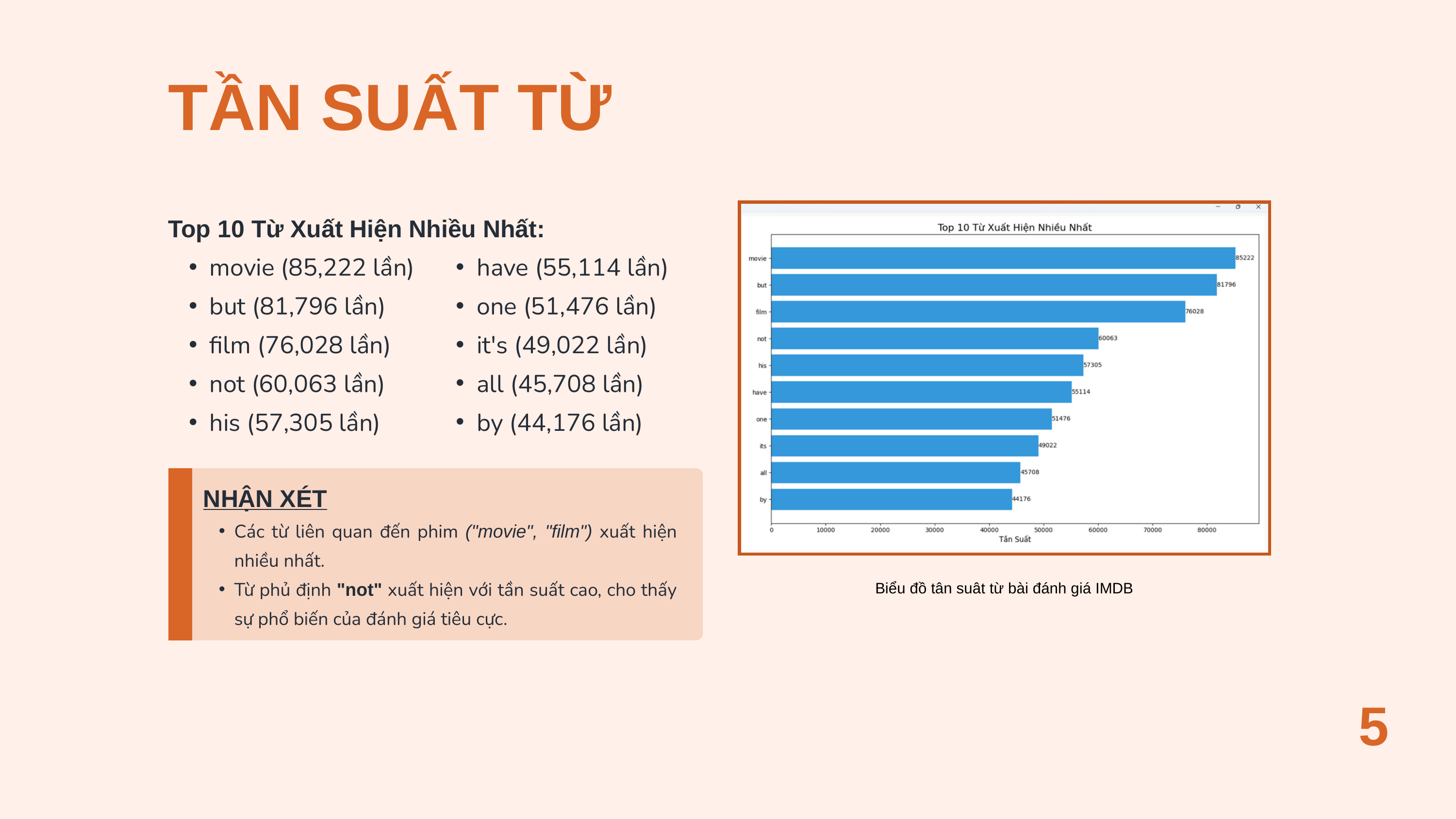

TẦN SUẤT TỪ

Top 10 Từ Xuất Hiện Nhiều Nhất:
movie (85,222 lần)
but (81,796 lần)
film (76,028 lần)
not (60,063 lần)
his (57,305 lần)
have (55,114 lần)
one (51,476 lần)
it's (49,022 lần)
all (45,708 lần)
by (44,176 lần)

NHẬN XÉT
Các từ liên quan đến phim ("movie", "film") xuất hiện nhiều nhất.
Từ phủ định "not" xuất hiện với tần suất cao, cho thấy sự phổ biến của đánh giá tiêu cực.
Biểu đồ tân suât từ bài đánh giá IMDB
5